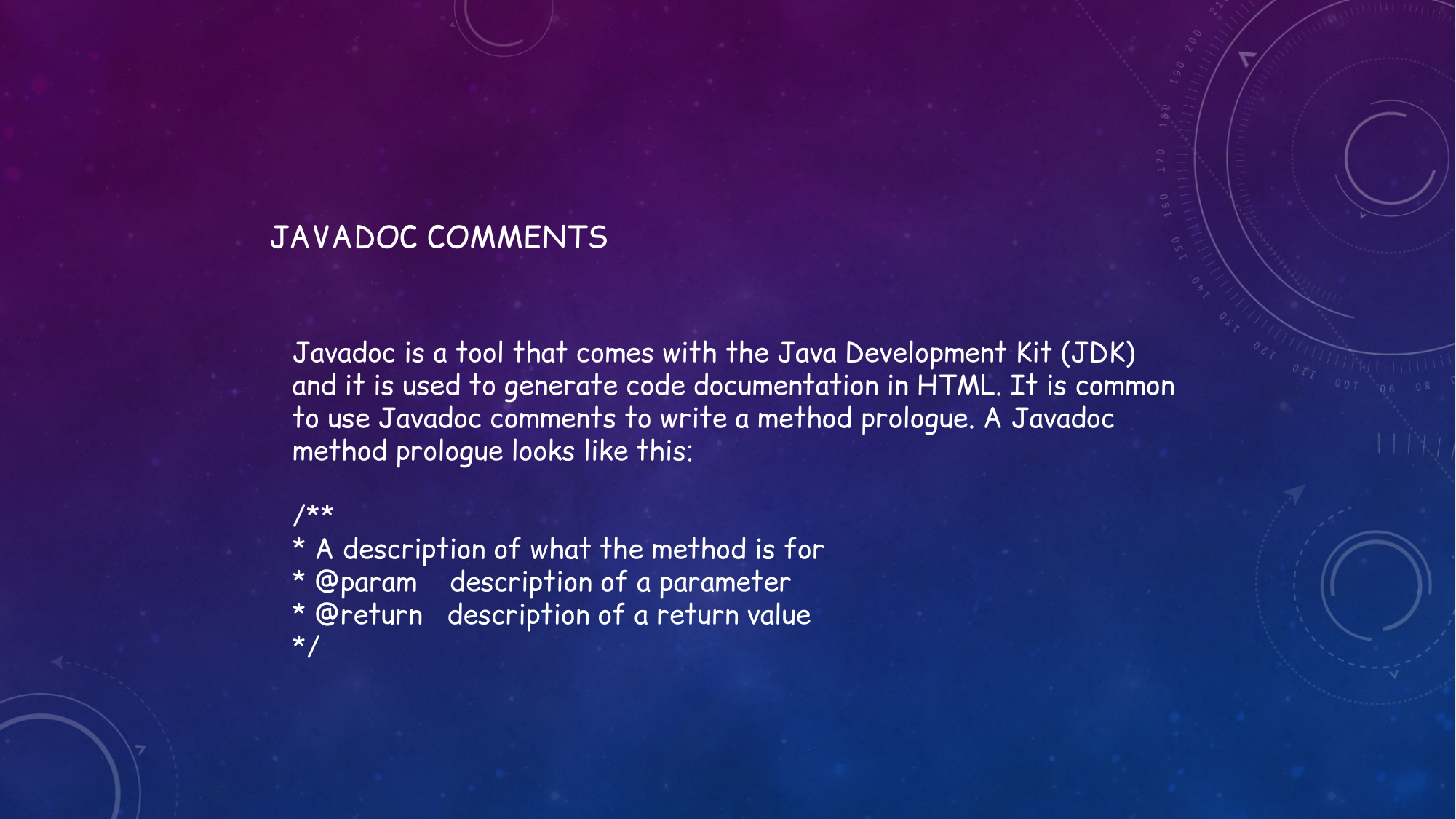

# JavaDoc Comments
Javadoc is a tool that comes with the Java Development Kit (JDK)
and it is used to generate code documentation in HTML. It is common
to use Javadoc comments to write a method prologue. A Javadoc
method prologue looks like this:

/**
* A description of what the method is for
* @param    description of a parameter
* @return   description of a return value
*/